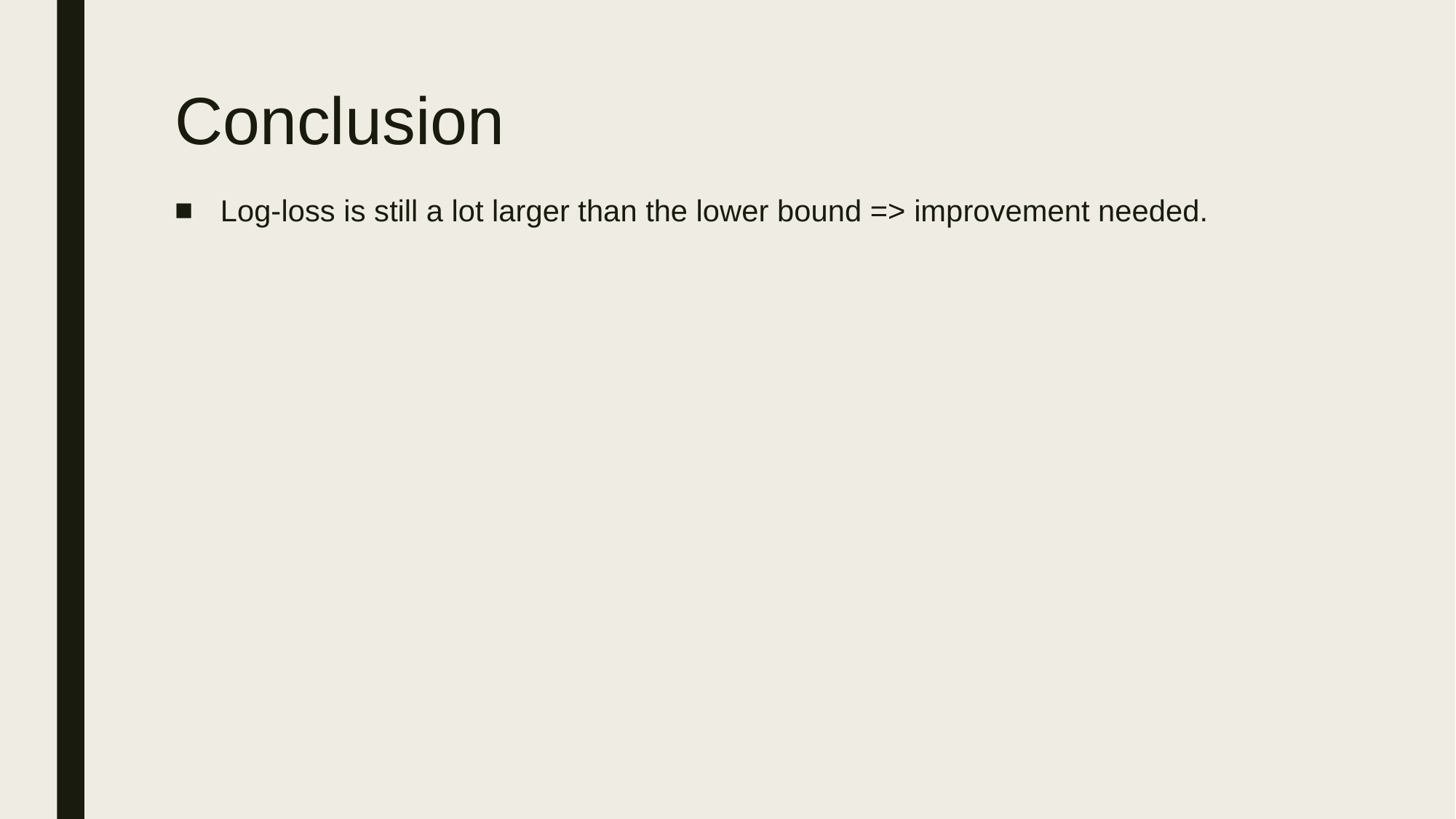

# Conclusion
Log-loss is still a lot larger than the lower bound => improvement needed.